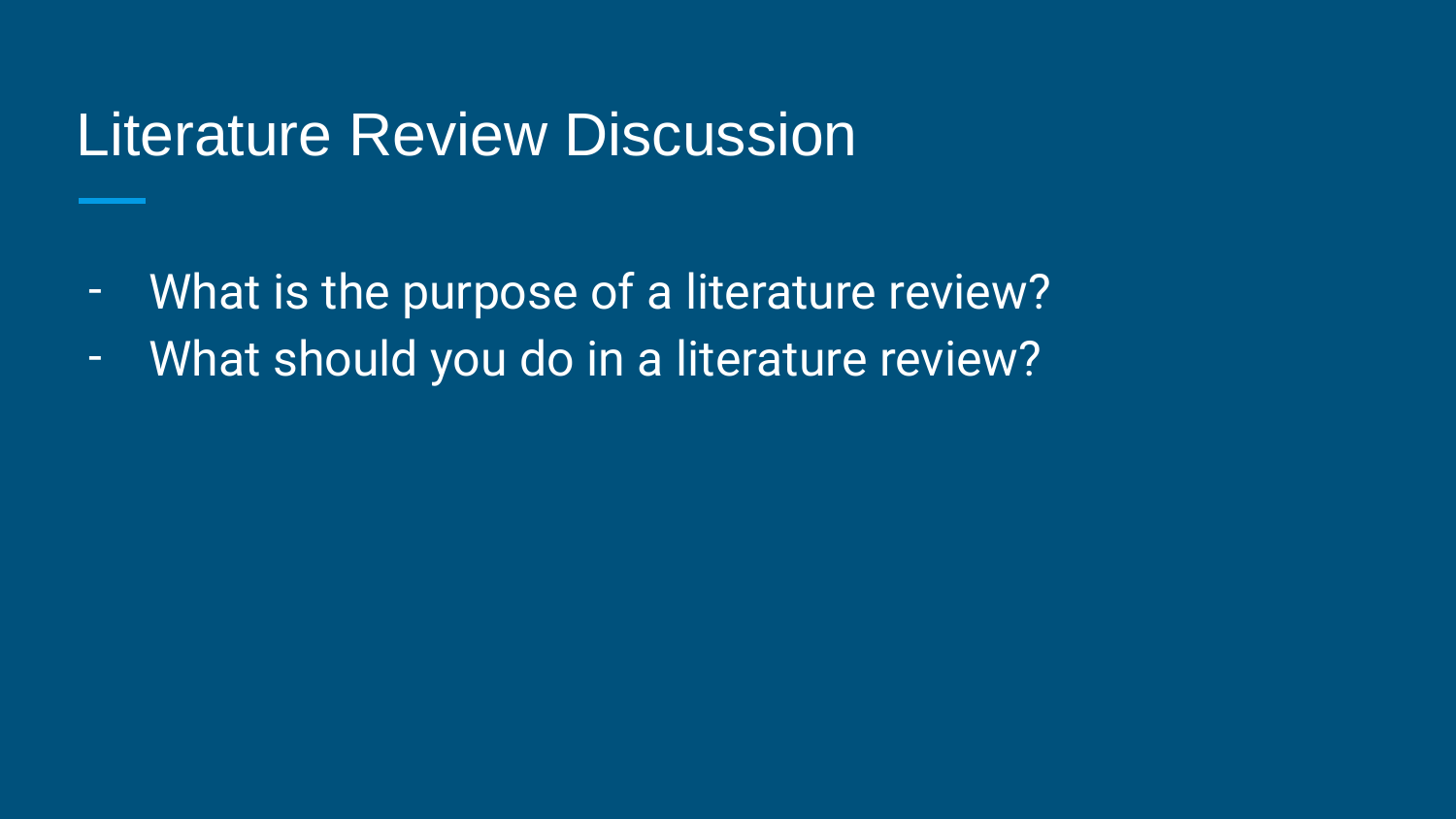

# Literature Review Discussion
What is the purpose of a literature review?
What should you do in a literature review?